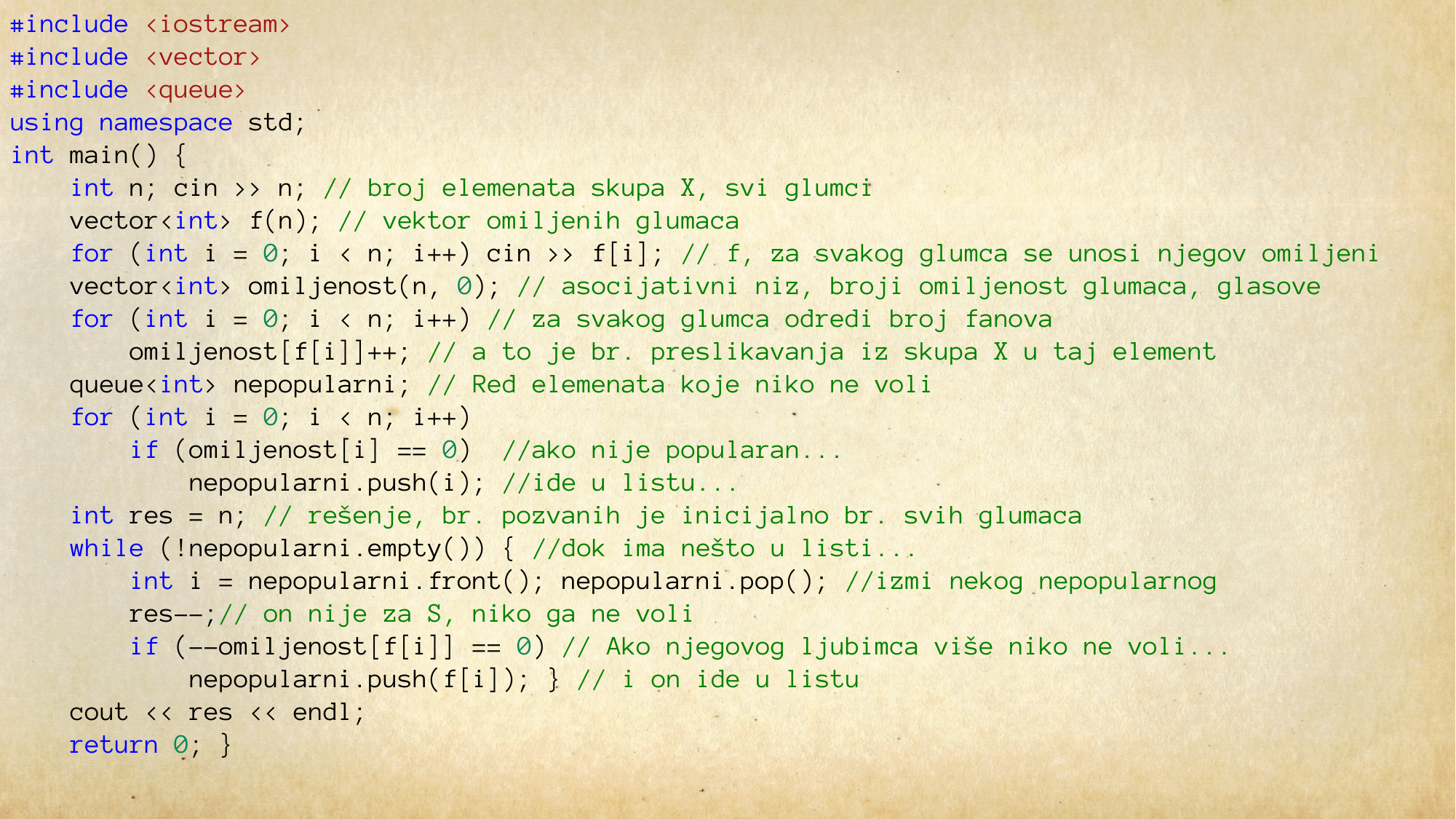

#include <iostream>
#include <vector>
#include <queue>
using namespace std;
int main() {
    int n; cin >> n; // broj elemenata skupa X, svi glumci
    vector<int> f(n); // vektor omiljenih glumaca
    for (int i = 0; i < n; i++) cin >> f[i]; // f, za svakog glumca se unosi njegov omiljeni
    vector<int> omiljenost(n, 0); // asocijativni niz, broji omiljenost glumaca, glasove
    for (int i = 0; i < n; i++) // za svakog glumca odredi broj fanova
        omiljenost[f[i]]++; // a to je br. preslikavanja iz skupa X u taj element
    queue<int> nepopularni; // Red elemenata koje niko ne voli
    for (int i = 0; i < n; i++)
        if (omiljenost[i] == 0)  //ako nije popularan...
            nepopularni.push(i); //ide u listu...
    int res = n; // rešenje, br. pozvanih je inicijalno br. svih glumaca
    while (!nepopularni.empty()) { //dok ima nešto u listi...
        int i = nepopularni.front(); nepopularni.pop(); //izmi nekog nepopularnog
        res--;// on nije za S, niko ga ne voli
        if (--omiljenost[f[i]] == 0) // Ako njegovog ljubimca više niko ne voli...
            nepopularni.push(f[i]); } // i on ide u listu
    cout << res << endl;
    return 0; }